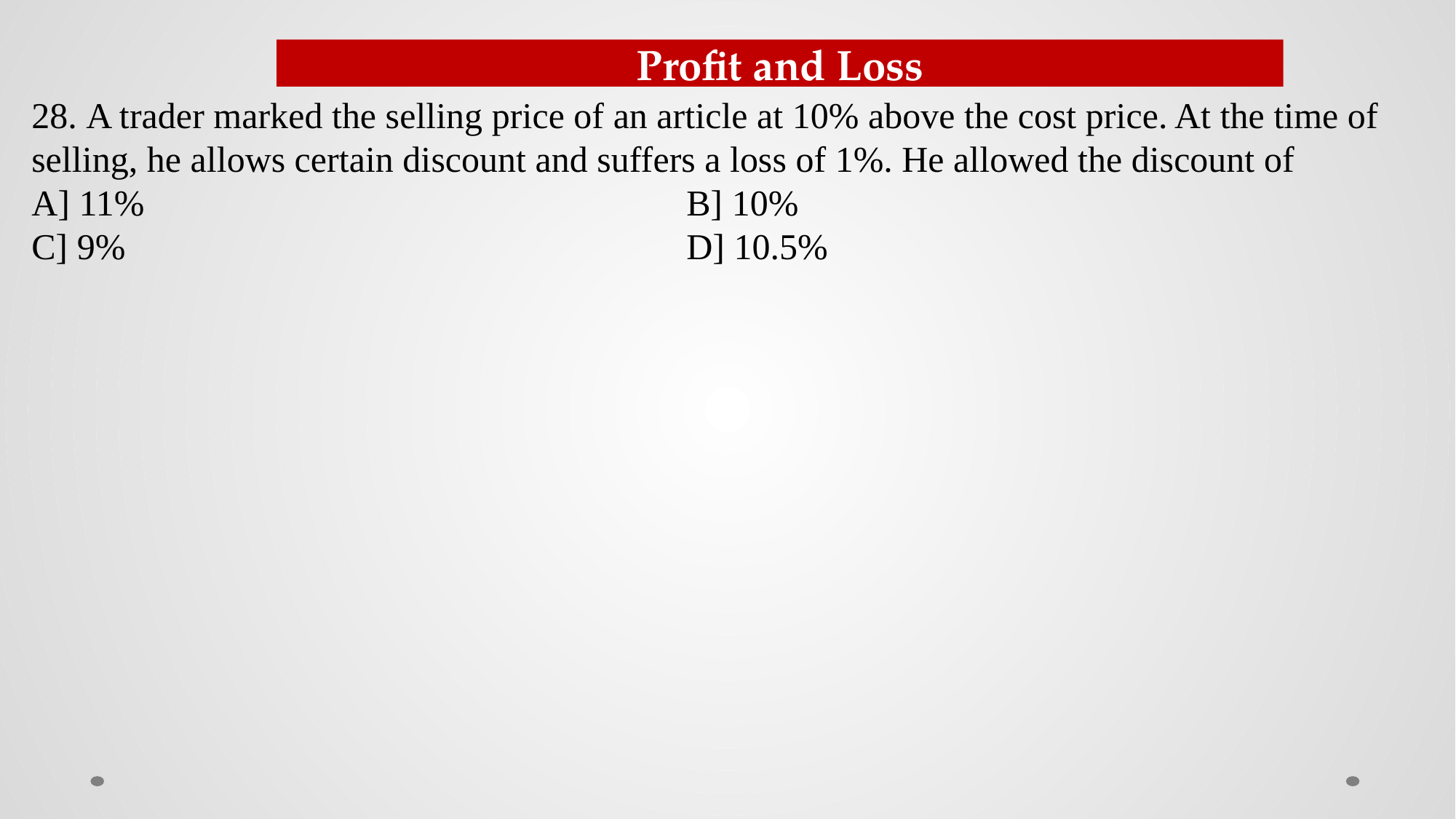

Profit and Loss
28. A trader marked the selling price of an article at 10% above the cost price. At the time of selling, he allows certain discount and suffers a loss of 1%. He allowed the discount of
A] 11%					B] 10%
C] 9%						D] 10.5%